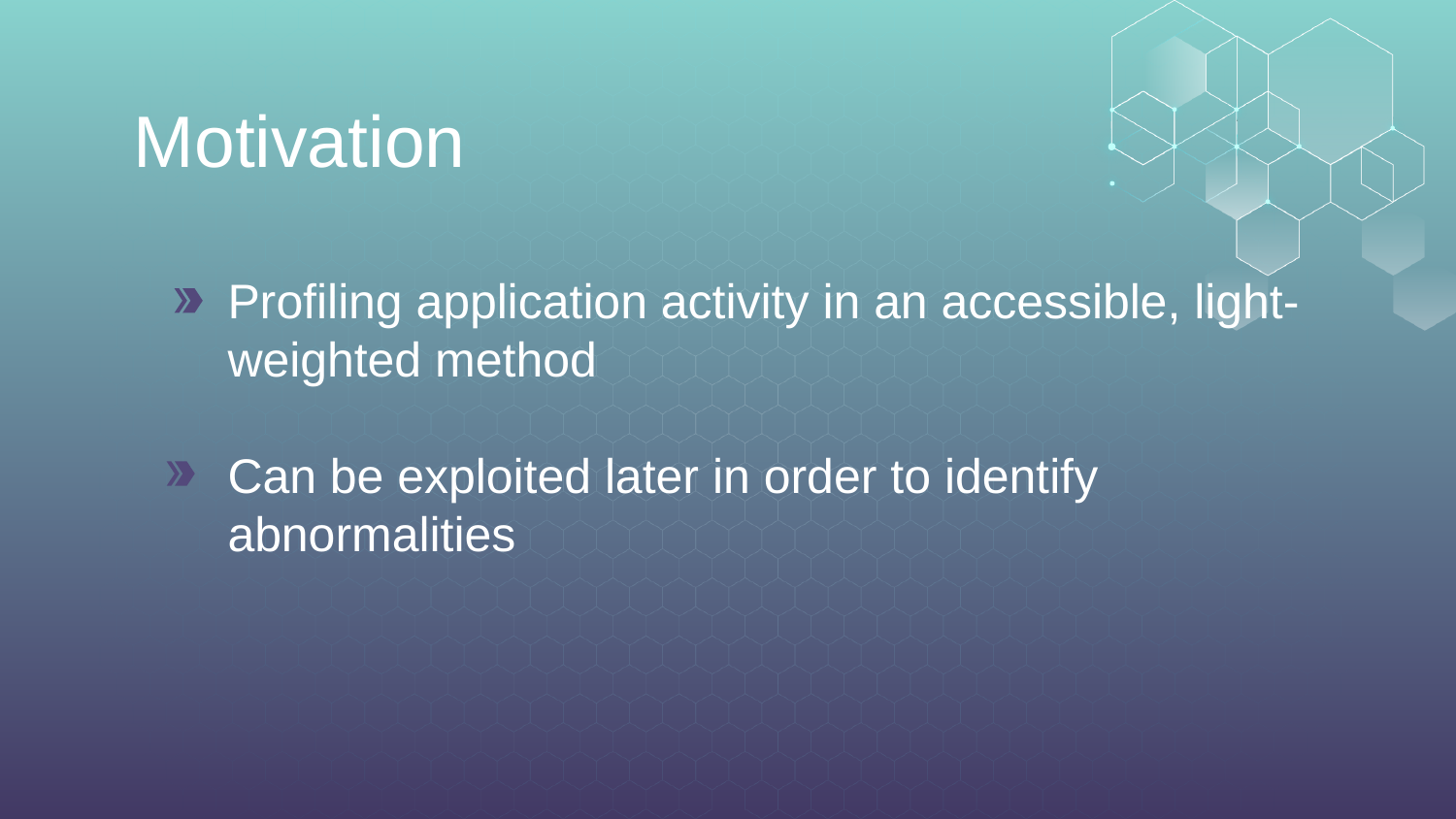

# Motivation
Profiling application activity in an accessible, light-weighted method
Can be exploited later in order to identify abnormalities